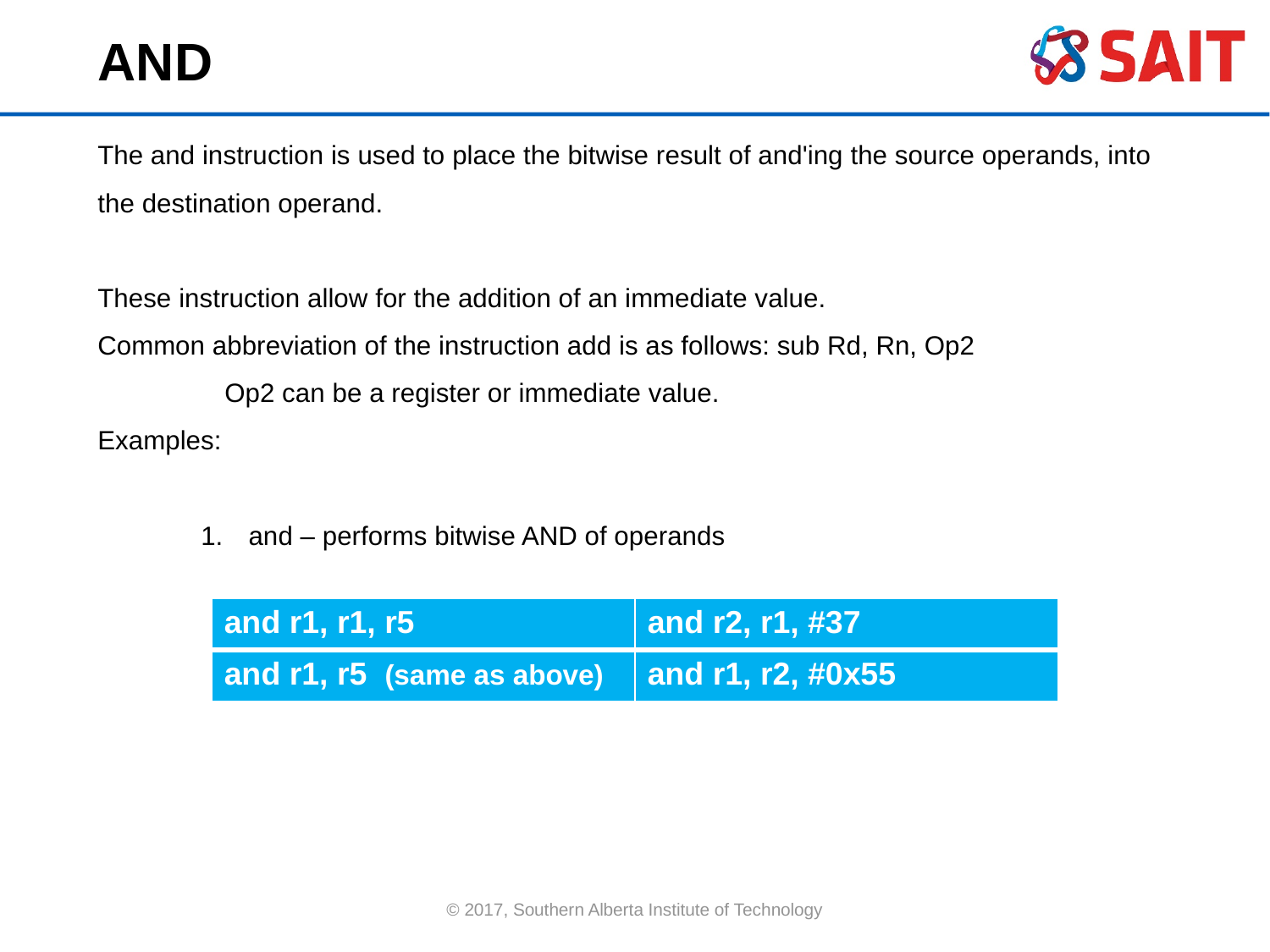

AND
The and instruction is used to place the bitwise result of and'ing the source operands, into the destination operand.

These instruction allow for the addition of an immediate value.
Common abbreviation of the instruction add is as follows: sub Rd, Rn, Op2
	Op2 can be a register or immediate value.
Examples:

and – performs bitwise AND of operands
| and r1, r1, r5 | and r2, r1, #37 |
| --- | --- |
| and r1, r5 (same as above) | and r1, r2, #0x55 |